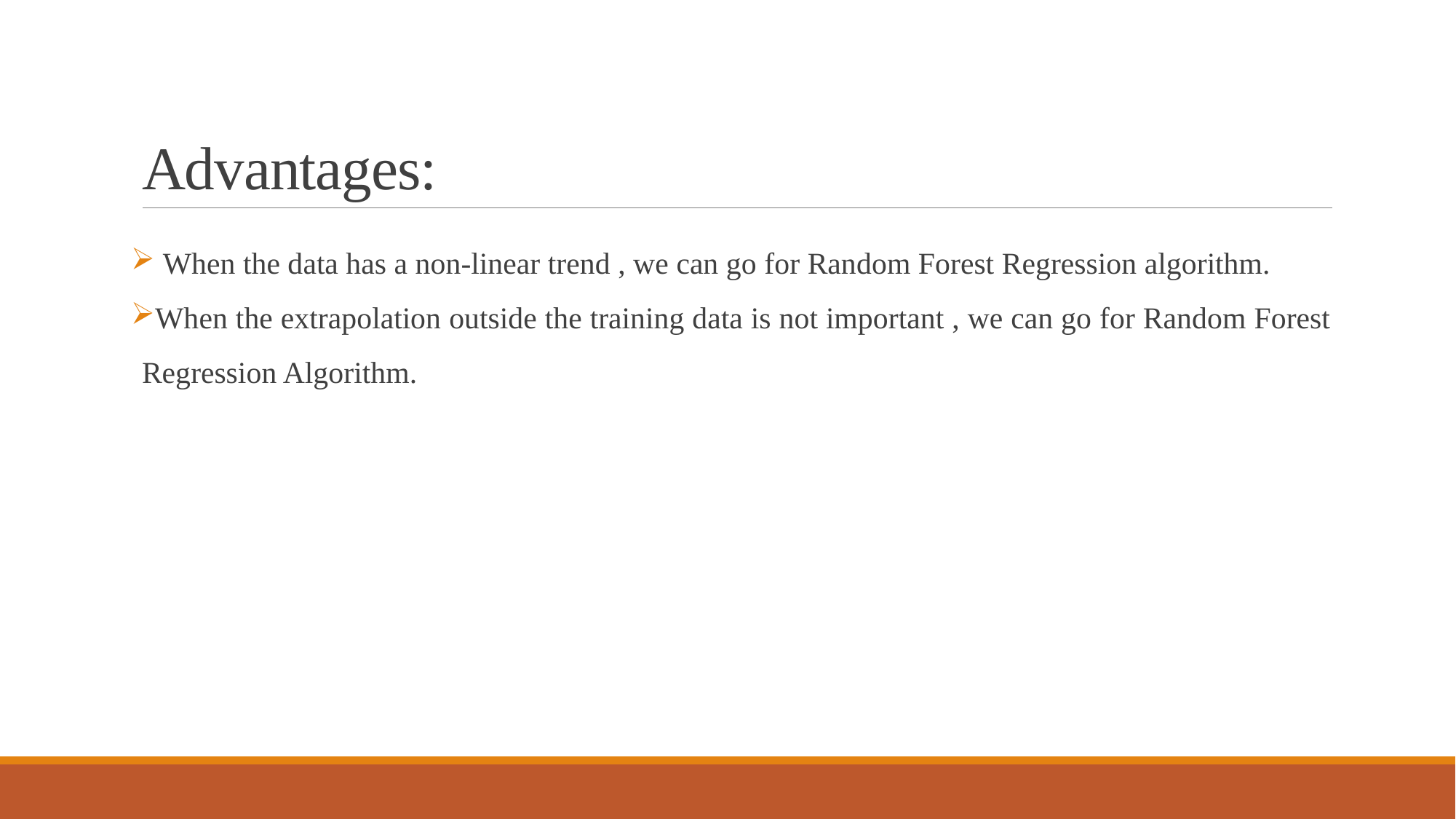

# Advantages:
 When the data has a non-linear trend , we can go for Random Forest Regression algorithm.
When the extrapolation outside the training data is not important , we can go for Random Forest Regression Algorithm.